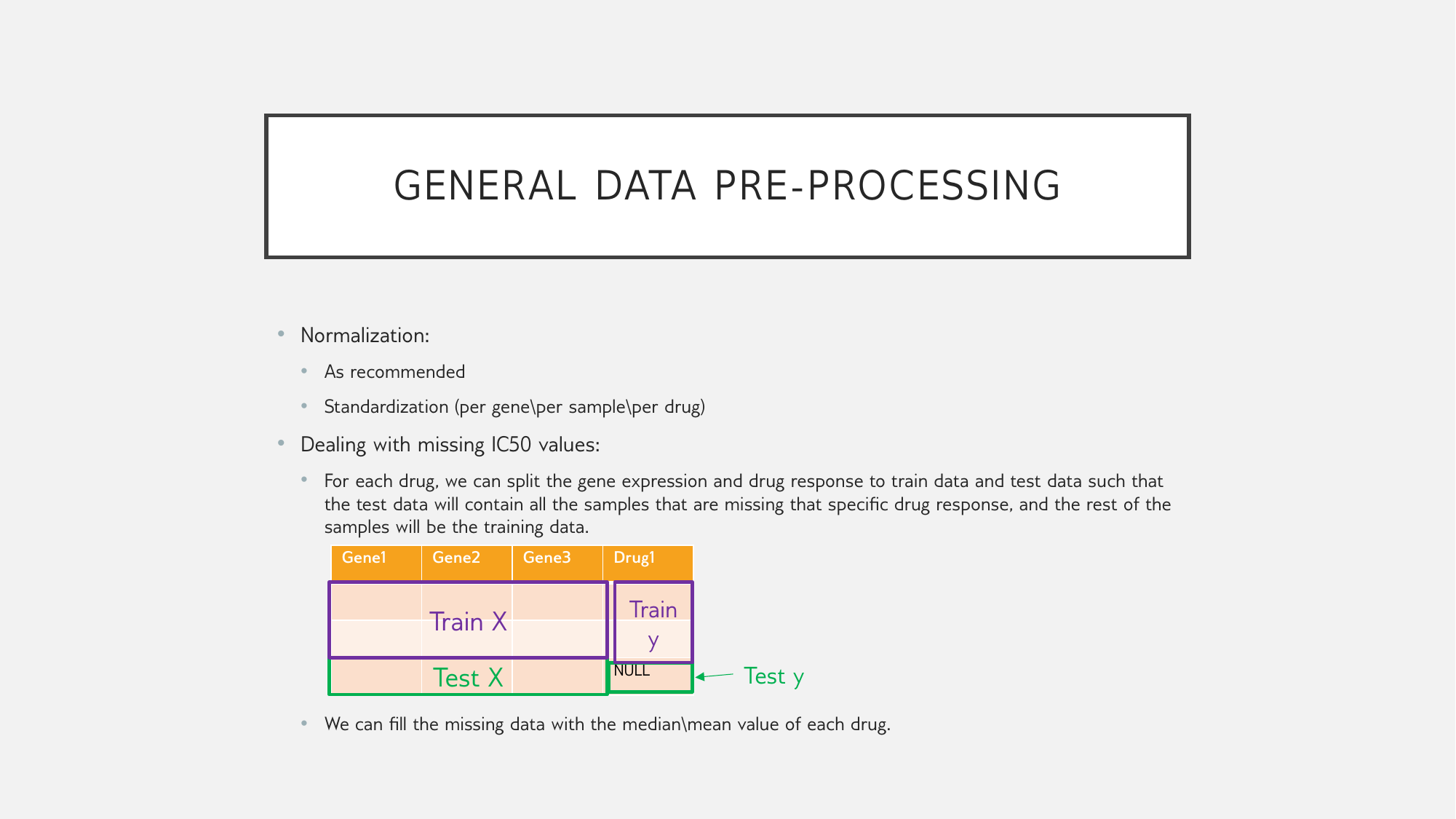

# General Data Pre-Processing
Normalization:
As recommended
Standardization (per gene\per sample\per drug)
Dealing with missing IC50 values:
For each drug, we can split the gene expression and drug response to train data and test data such that the test data will contain all the samples that are missing that specific drug response, and the rest of the samples will be the training data.

We can fill the missing data with the median\mean value of each drug.

| Gene1 | Gene2 | Gene3 | Drug1 |
| --- | --- | --- | --- |
|  |  |  |  |
|  |  |  |  |
|  |  |  | NULL |
Train X
Train y
Test y
Test X